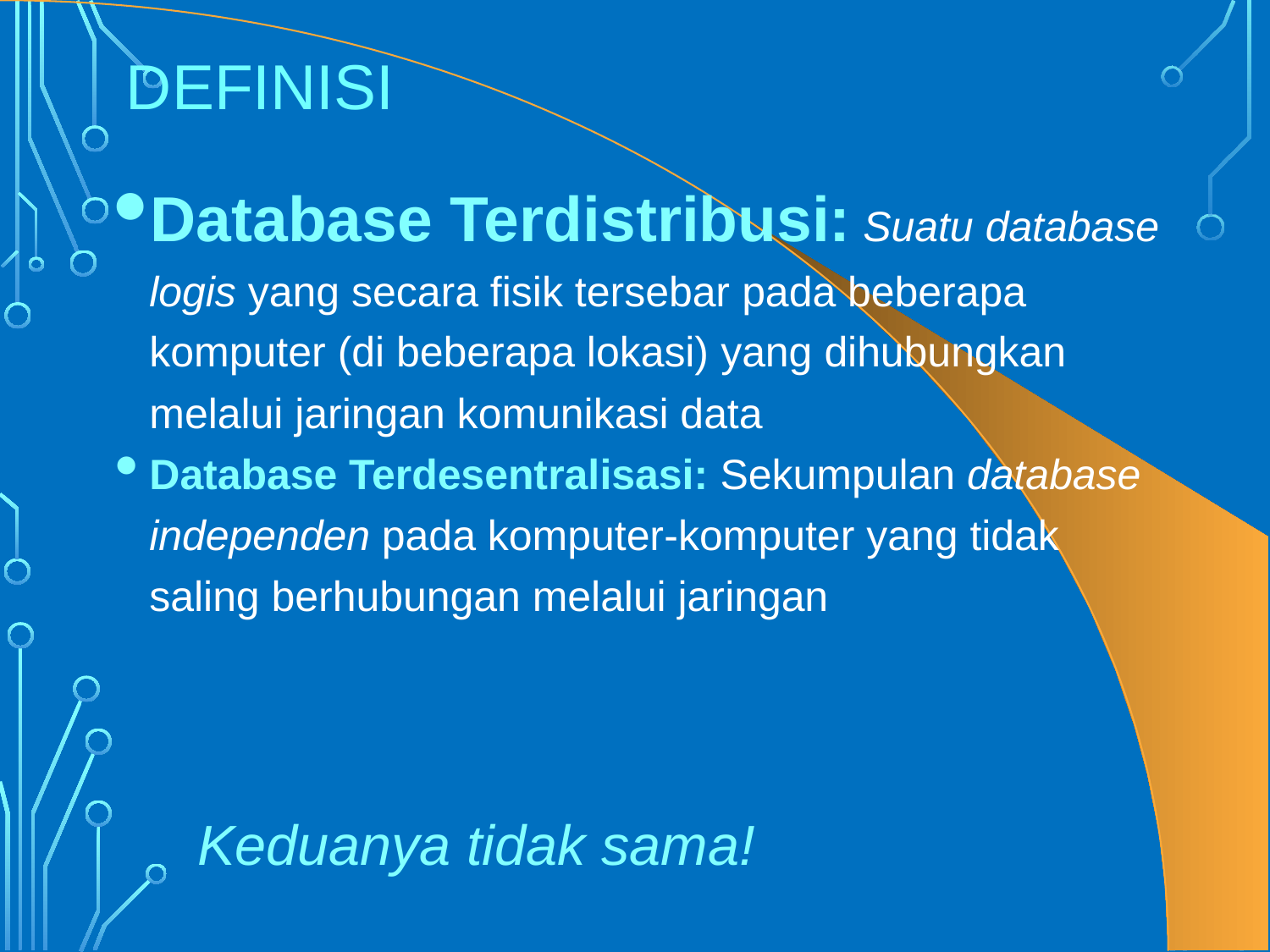

# Definisi
Database Terdistribusi: Suatu database logis yang secara fisik tersebar pada beberapa komputer (di beberapa lokasi) yang dihubungkan melalui jaringan komunikasi data
Database Terdesentralisasi: Sekumpulan database independen pada komputer-komputer yang tidak saling berhubungan melalui jaringan
Keduanya tidak sama!